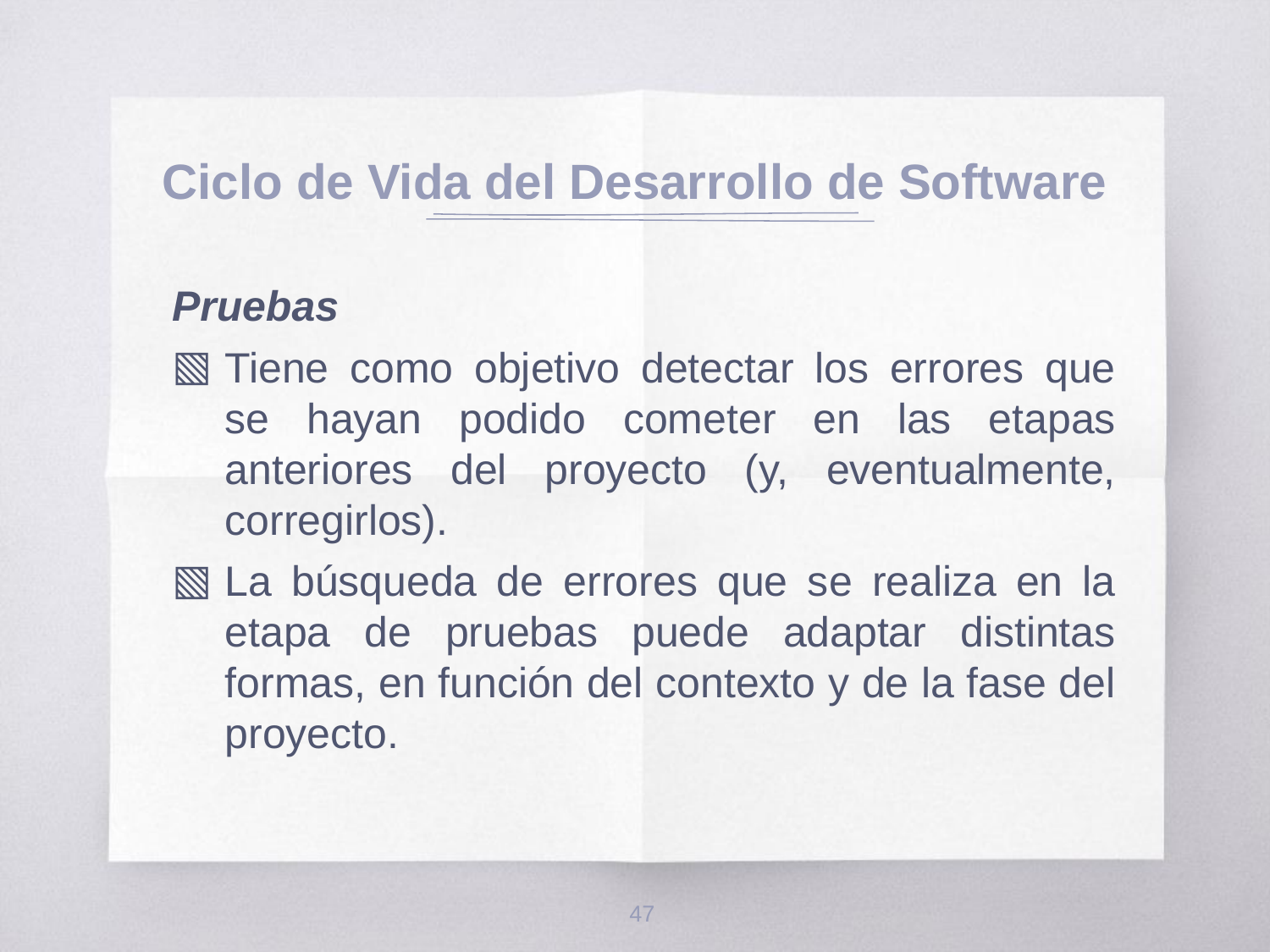

# Ciclo de Vida del Desarrollo de Software
Pruebas
Tiene como objetivo detectar los errores que se hayan podido cometer en las etapas anteriores del proyecto (y, eventualmente, corregirlos).
La búsqueda de errores que se realiza en la etapa de pruebas puede adaptar distintas formas, en función del contexto y de la fase del proyecto.
47